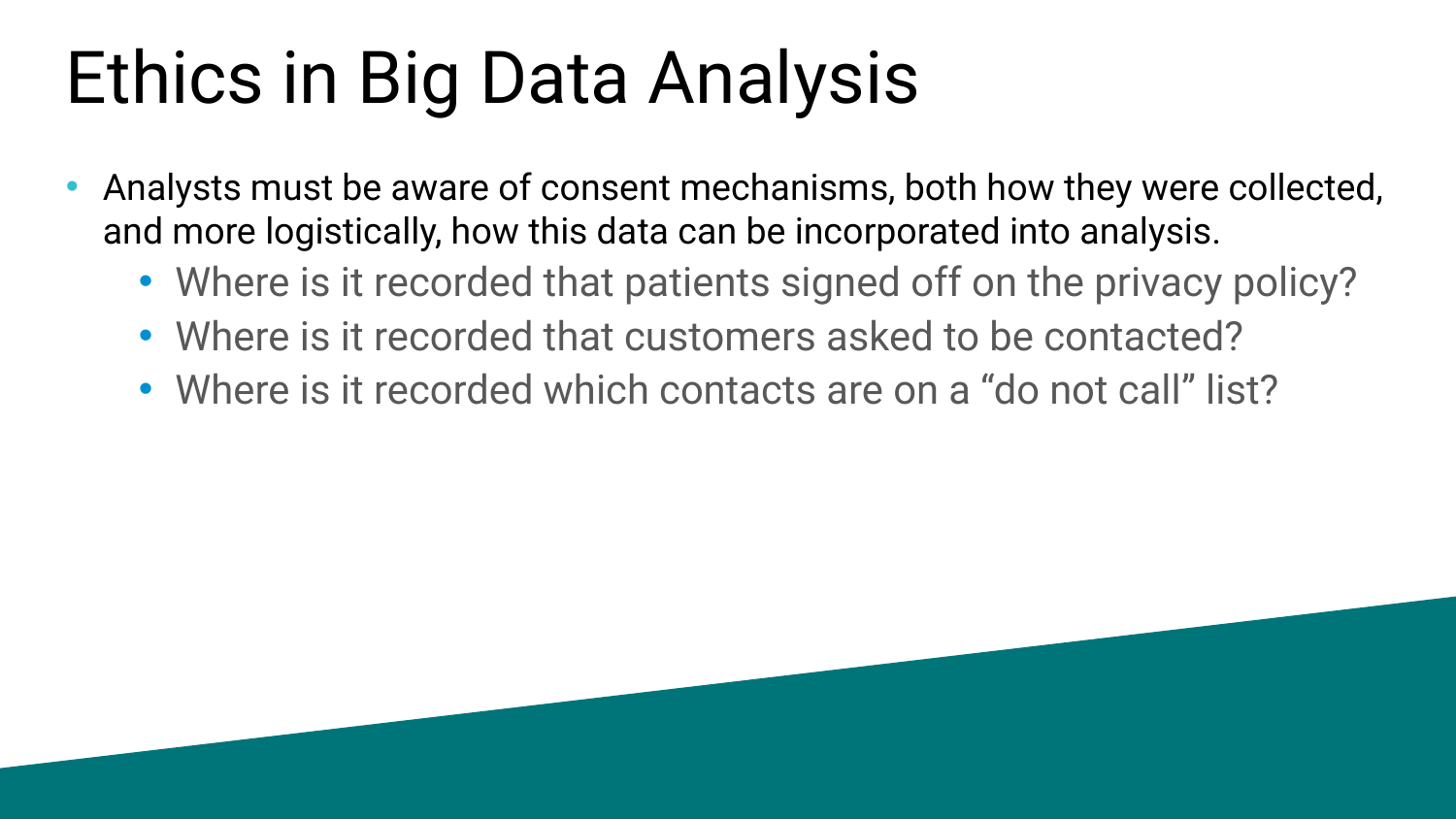

# Ethics in Big Data Analysis
Analysts must be aware of consent mechanisms, both how they were collected, and more logistically, how this data can be incorporated into analysis.
Where is it recorded that patients signed off on the privacy policy?
Where is it recorded that customers asked to be contacted?
Where is it recorded which contacts are on a “do not call” list?